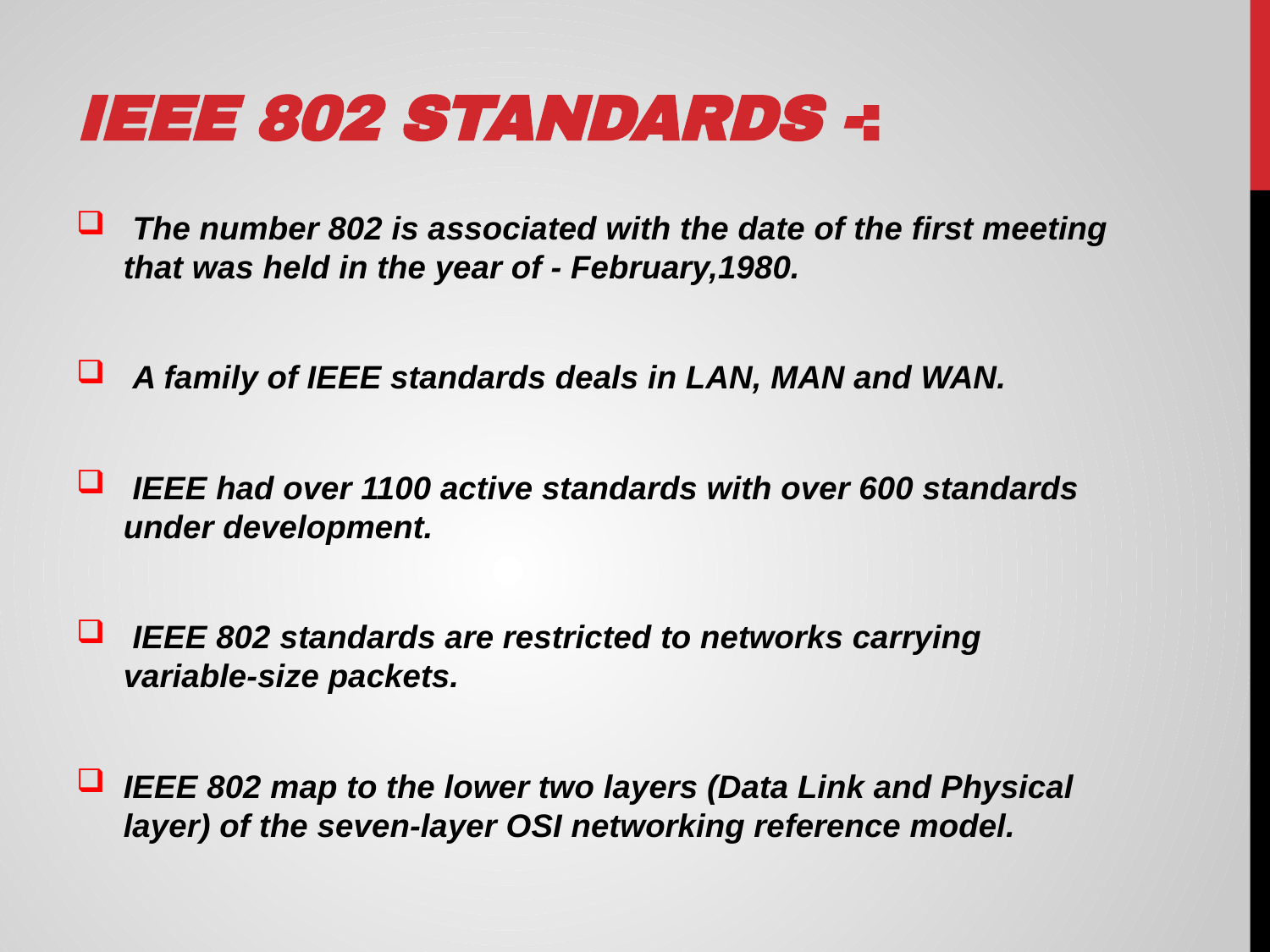

# IEEE 802 STANDARDS -:
 The number 802 is associated with the date of the first meeting that was held in the year of - February,1980.

 A family of IEEE standards deals in LAN, MAN and WAN.

 IEEE had over 1100 active standards with over 600 standards under development.

 IEEE 802 standards are restricted to networks carrying variable-size packets.

IEEE 802 map to the lower two layers (Data Link and Physical layer) of the seven-layer OSI networking reference model.